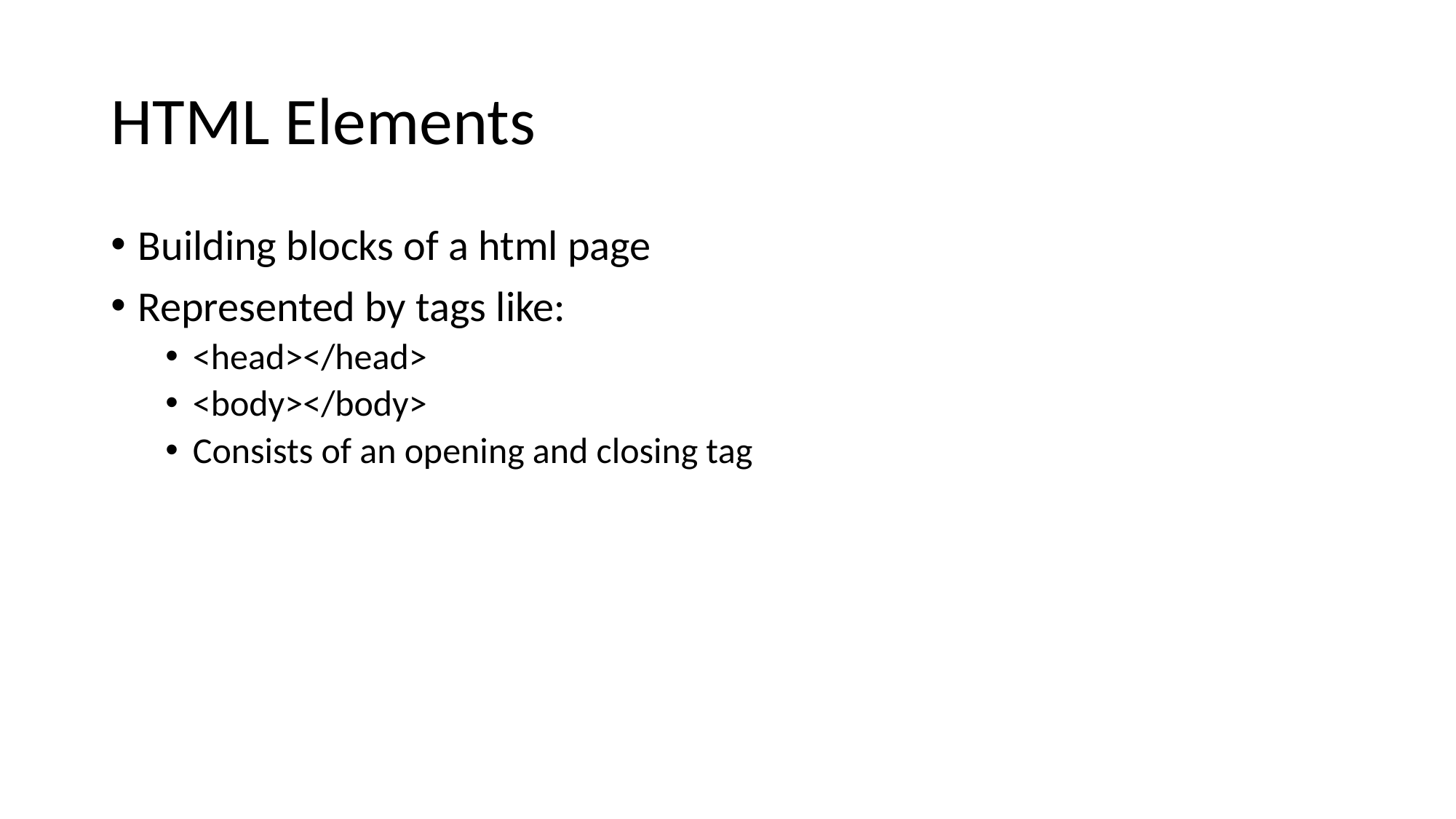

# HTML Elements
Building blocks of a html page
Represented by tags like:
<head></head>
<body></body>
Consists of an opening and closing tag